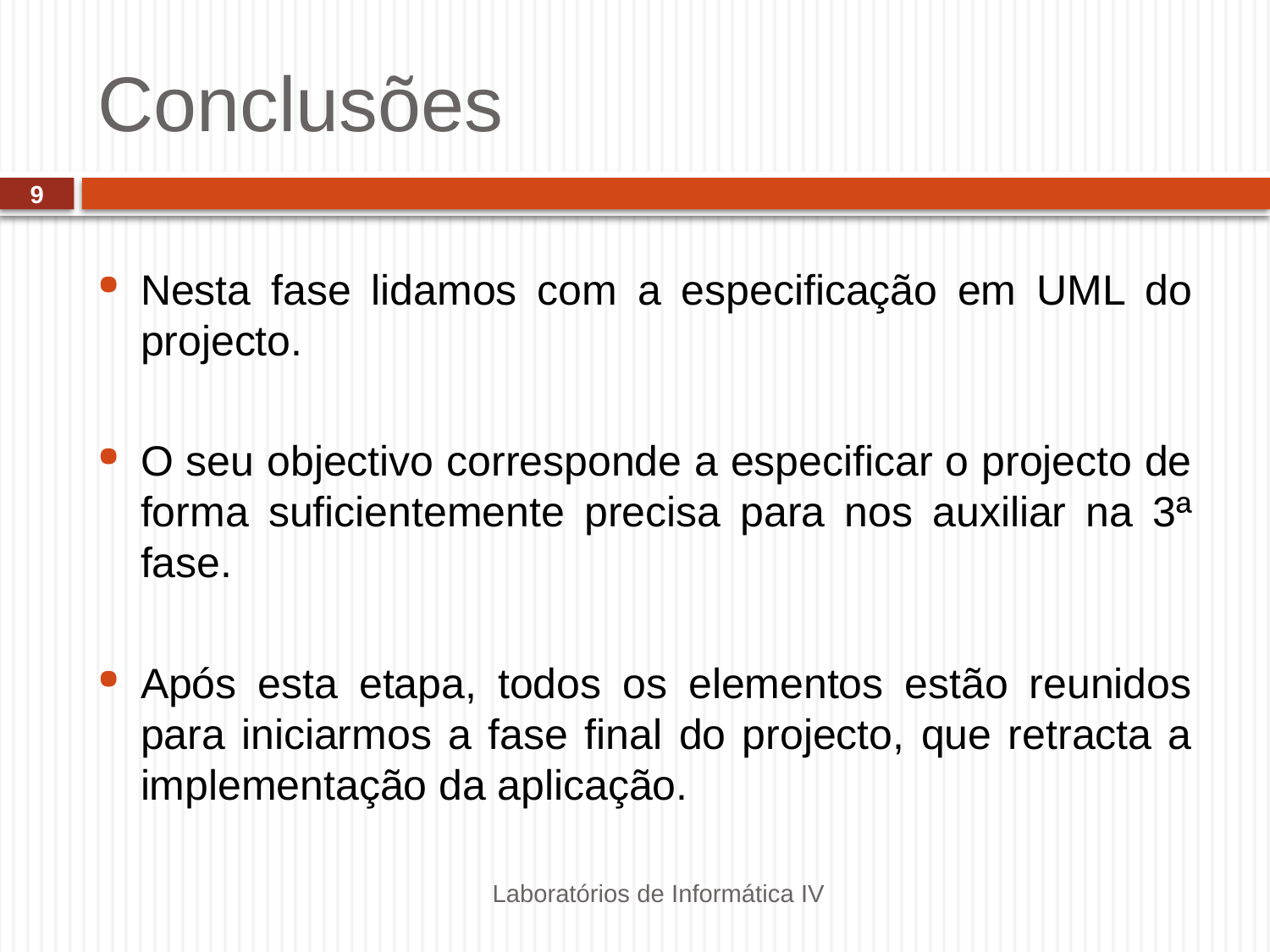

# Conclusões
9
Nesta fase lidamos com a especificação em UML do projecto.

O seu objectivo corresponde a especificar o projecto de forma suficientemente precisa para nos auxiliar na 3ª fase.

Após esta etapa, todos os elementos estão reunidos para iniciarmos a fase final do projecto, que retracta a implementação da aplicação.
Laboratórios de Informática IV